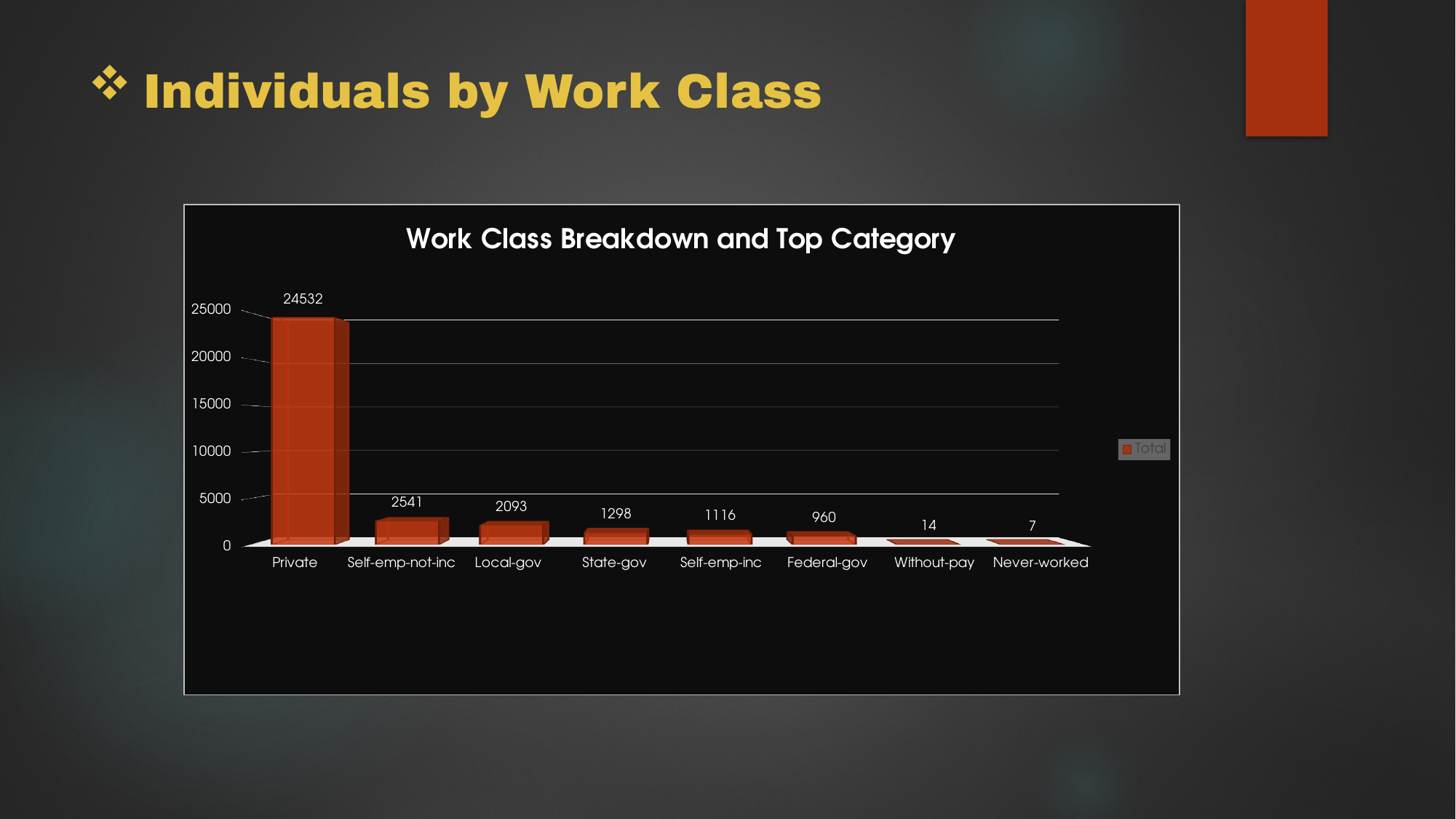

# Individuals by Work Class

[unsupported chart]